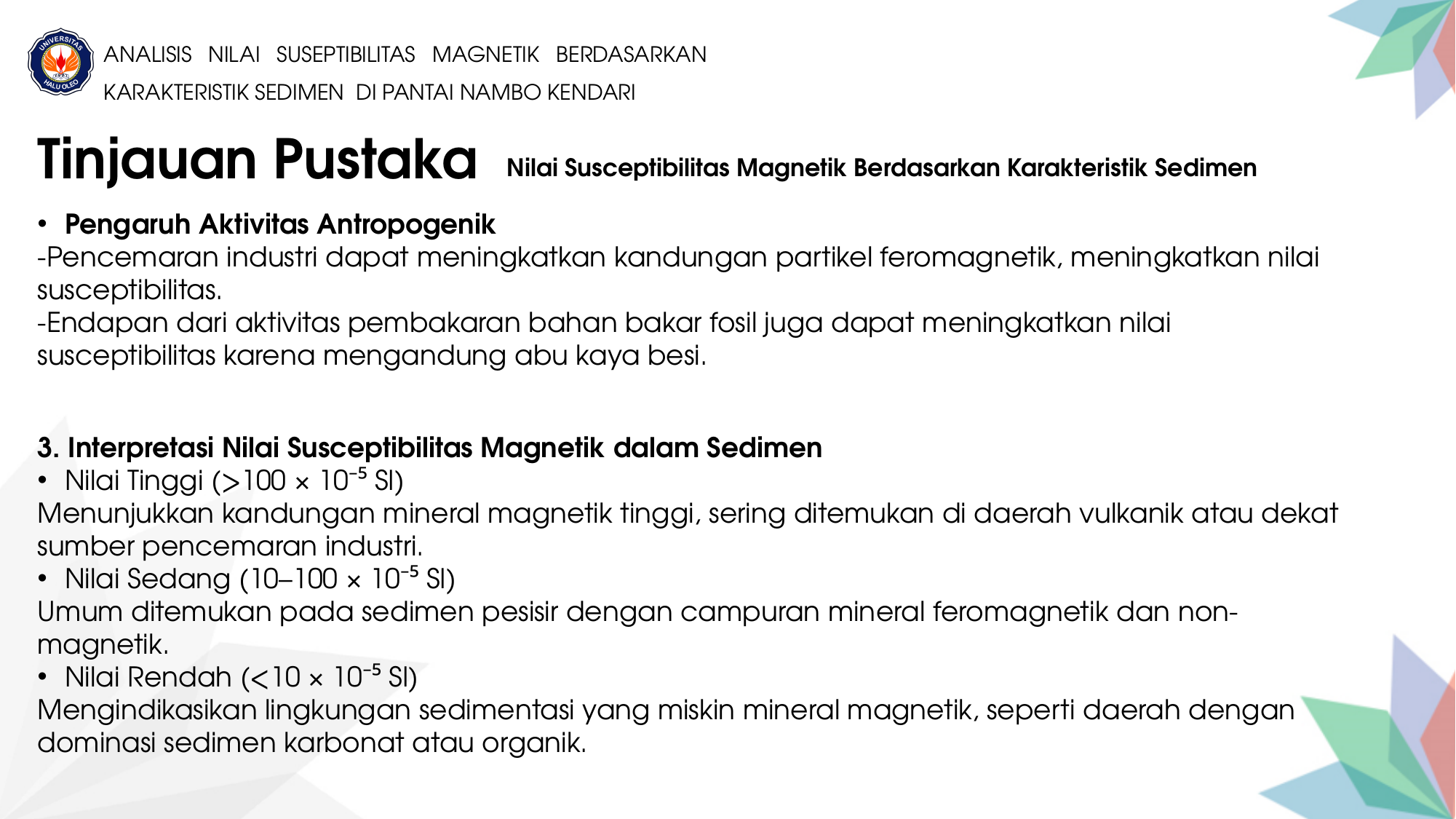

Tinjauan Pustaka
Nilai Susceptibilitas Magnetik Berdasarkan Karakteristik Sedimen
Pengaruh Aktivitas Antropogenik
-Pencemaran industri dapat meningkatkan kandungan partikel feromagnetik, meningkatkan nilai susceptibilitas.
-Endapan dari aktivitas pembakaran bahan bakar fosil juga dapat meningkatkan nilai susceptibilitas karena mengandung abu kaya besi.
3. Interpretasi Nilai Susceptibilitas Magnetik dalam Sedimen
Nilai Tinggi (>100 × 10⁻⁵ SI)
Menunjukkan kandungan mineral magnetik tinggi, sering ditemukan di daerah vulkanik atau dekat sumber pencemaran industri.
Nilai Sedang (10–100 × 10⁻⁵ SI)
Umum ditemukan pada sedimen pesisir dengan campuran mineral feromagnetik dan non-magnetik.
Nilai Rendah (<10 × 10⁻⁵ SI)
Mengindikasikan lingkungan sedimentasi yang miskin mineral magnetik, seperti daerah dengan dominasi sedimen karbonat atau organik.